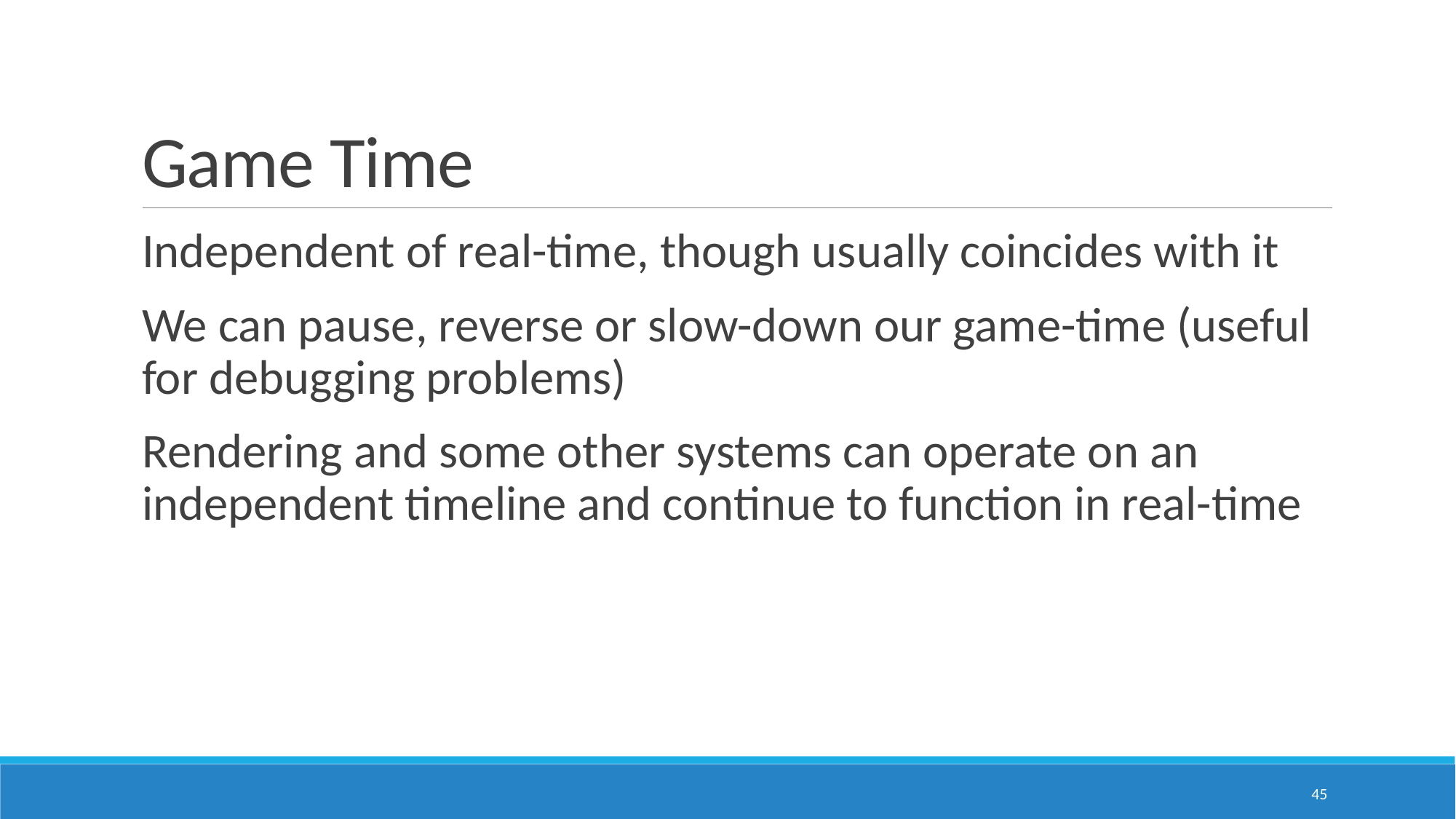

# Game Time
Independent of real-time, though usually coincides with it
We can pause, reverse or slow-down our game-time (useful for debugging problems)
Rendering and some other systems can operate on an independent timeline and continue to function in real-time
45